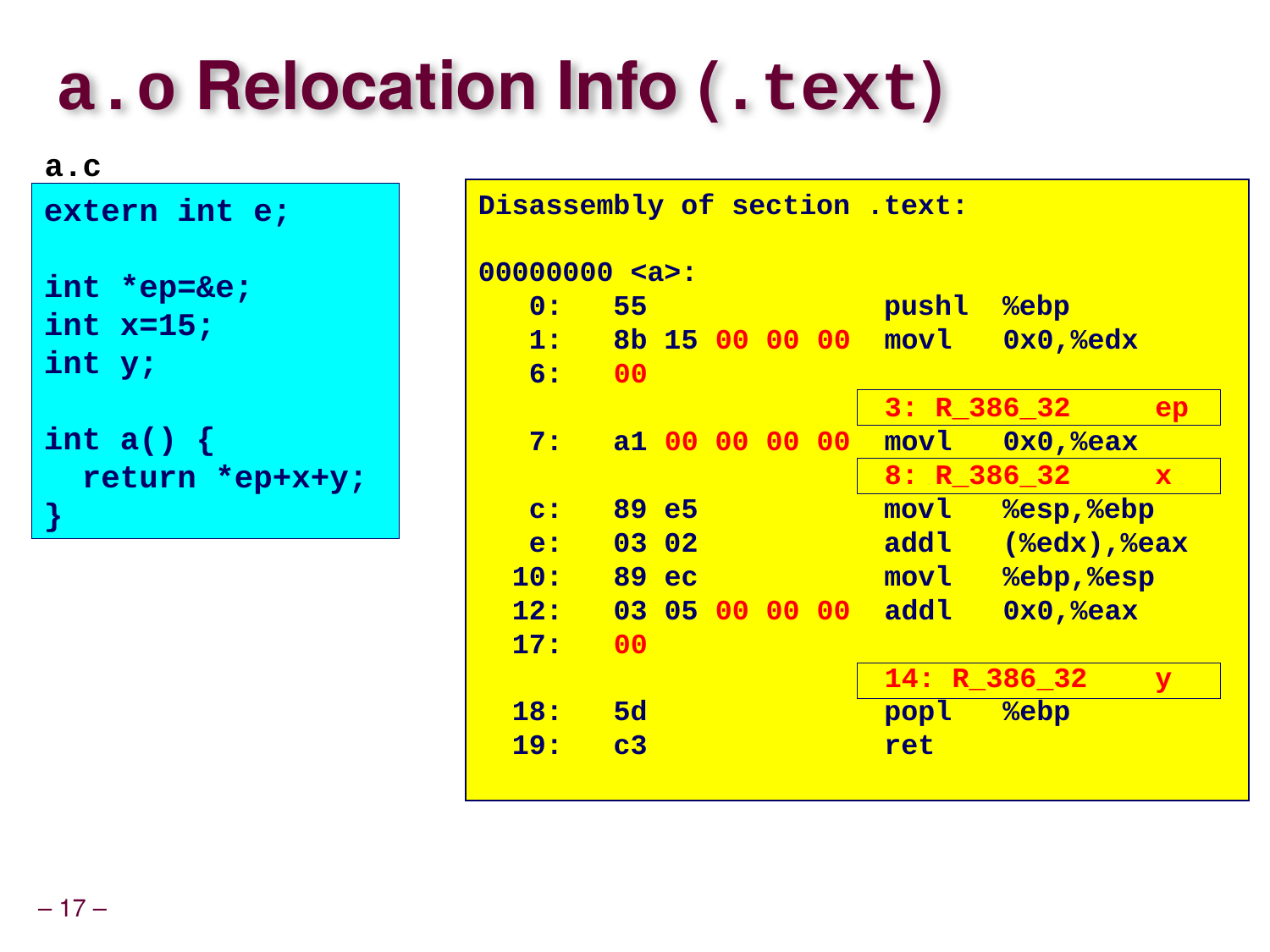

# a.o Relocation Info (.text)
a.c
Disassembly of section .text:

00000000 <a>:
   0:   55              pushl  %ebp
   1:   8b 15 00 00 00  movl   0x0,%edx
   6:   00
                        3: R_386_32     ep
   7:   a1 00 00 00 00  movl   0x0,%eax
                        8: R_386_32     x
   c:   89 e5           movl   %esp,%ebp
   e:   03 02           addl   (%edx),%eax
  10:   89 ec           movl   %ebp,%esp
  12:   03 05 00 00 00  addl   0x0,%eax
  17:   00
                        14: R_386_32    y
  18:   5d              popl   %ebp
  19:   c3              ret

extern int e;

int *ep=&e;
int x=15;
int y;

int a() {
  return *ep+x+y;
}